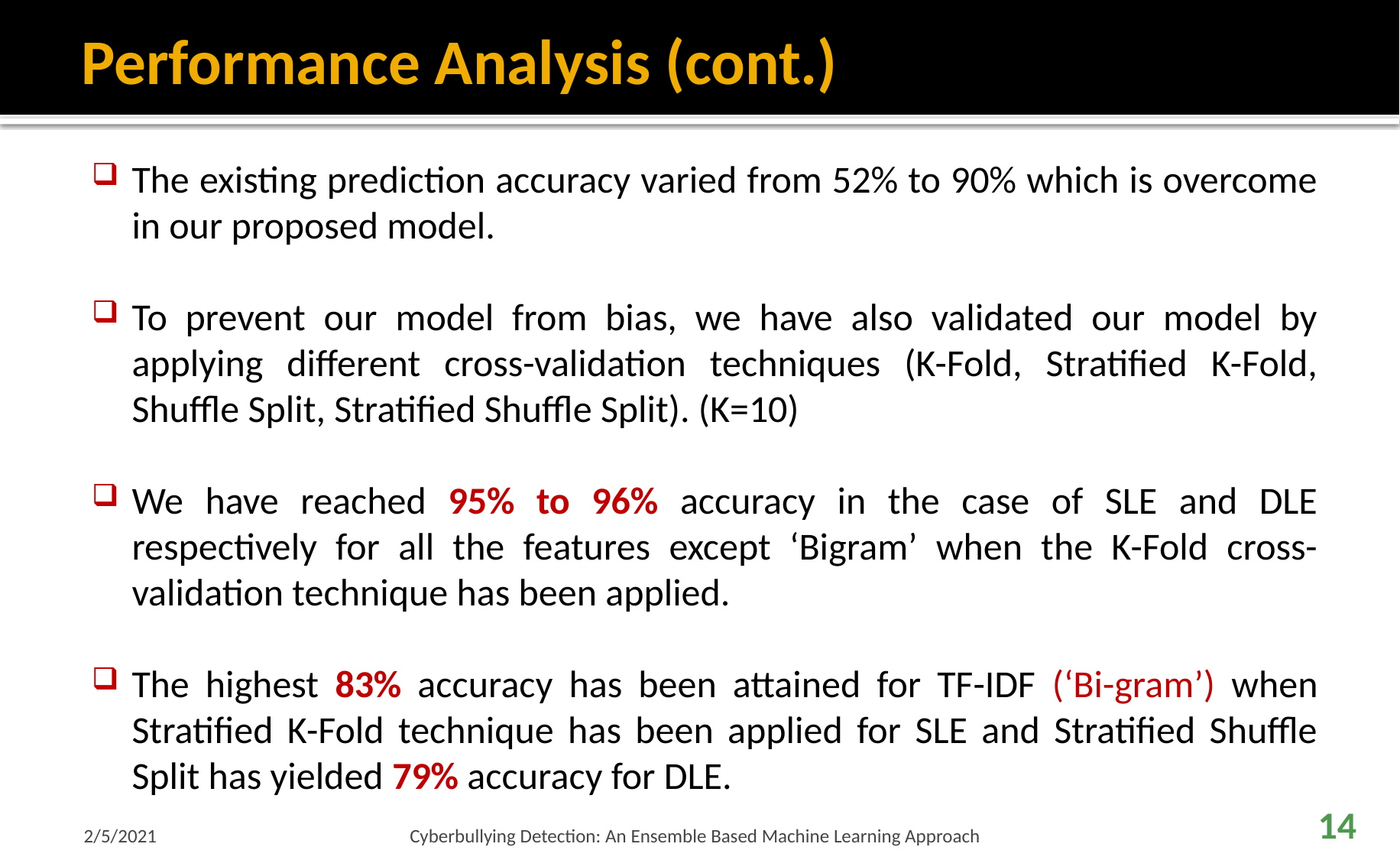

# Performance Analysis (cont.)
The existing prediction accuracy varied from 52% to 90% which is overcome in our proposed model.

To prevent our model from bias, we have also validated our model by applying different cross-validation techniques (K-Fold, Stratified K-Fold, Shuffle Split, Stratified Shuffle Split). (K=10)

We have reached 95% to 96% accuracy in the case of SLE and DLE respectively for all the features except ‘Bigram’ when the K-Fold cross-validation technique has been applied.

The highest 83% accuracy has been attained for TF-IDF (‘Bi-gram’) when Stratified K-Fold technique has been applied for SLE and Stratified Shuffle Split has yielded 79% accuracy for DLE.

2/5/2021
Cyberbullying Detection: An Ensemble Based Machine Learning Approach
14